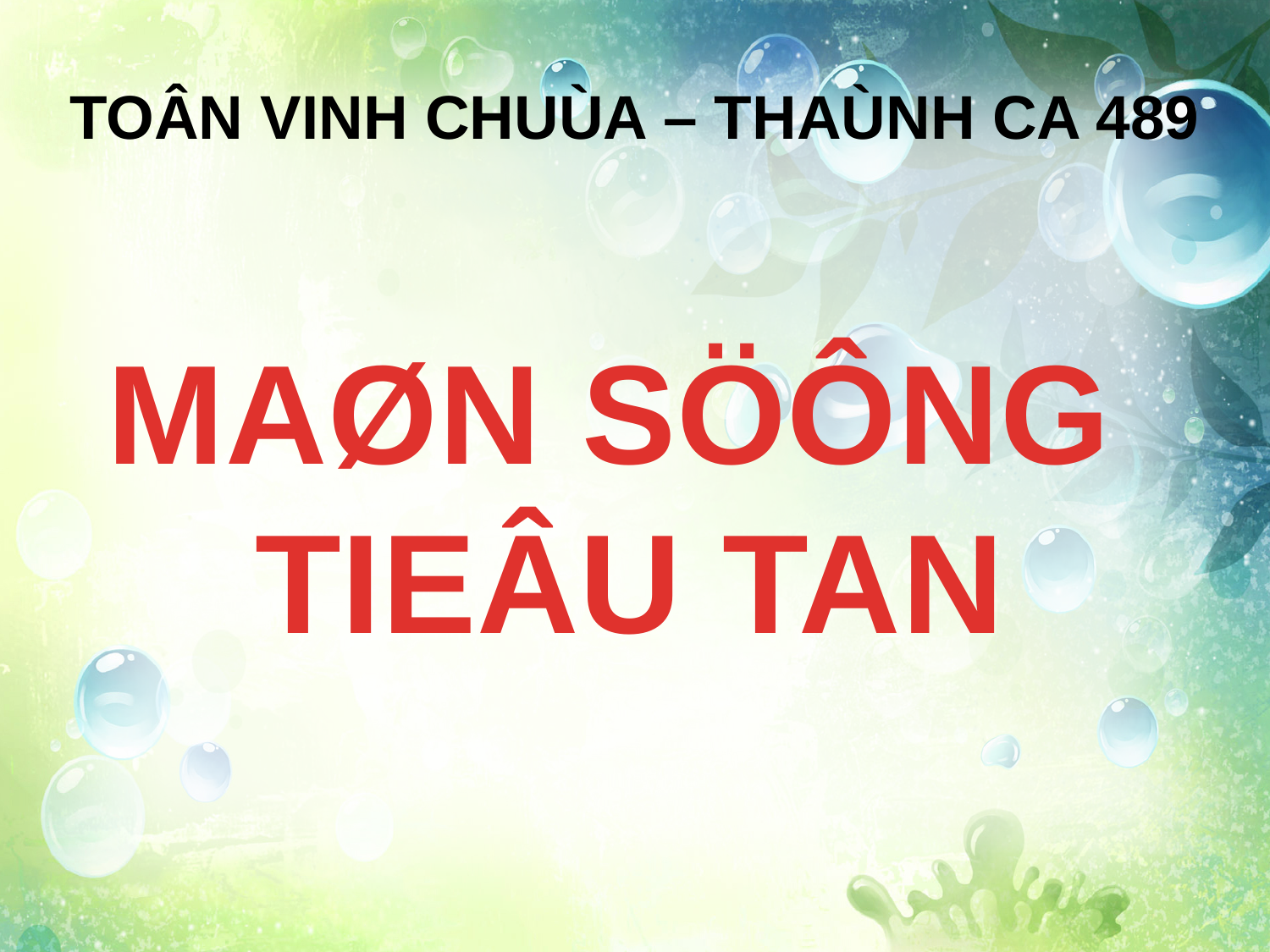

TOÂN VINH CHUÙA – THAÙNH CA 489
MAØN SÖÔNG
TIEÂU TAN